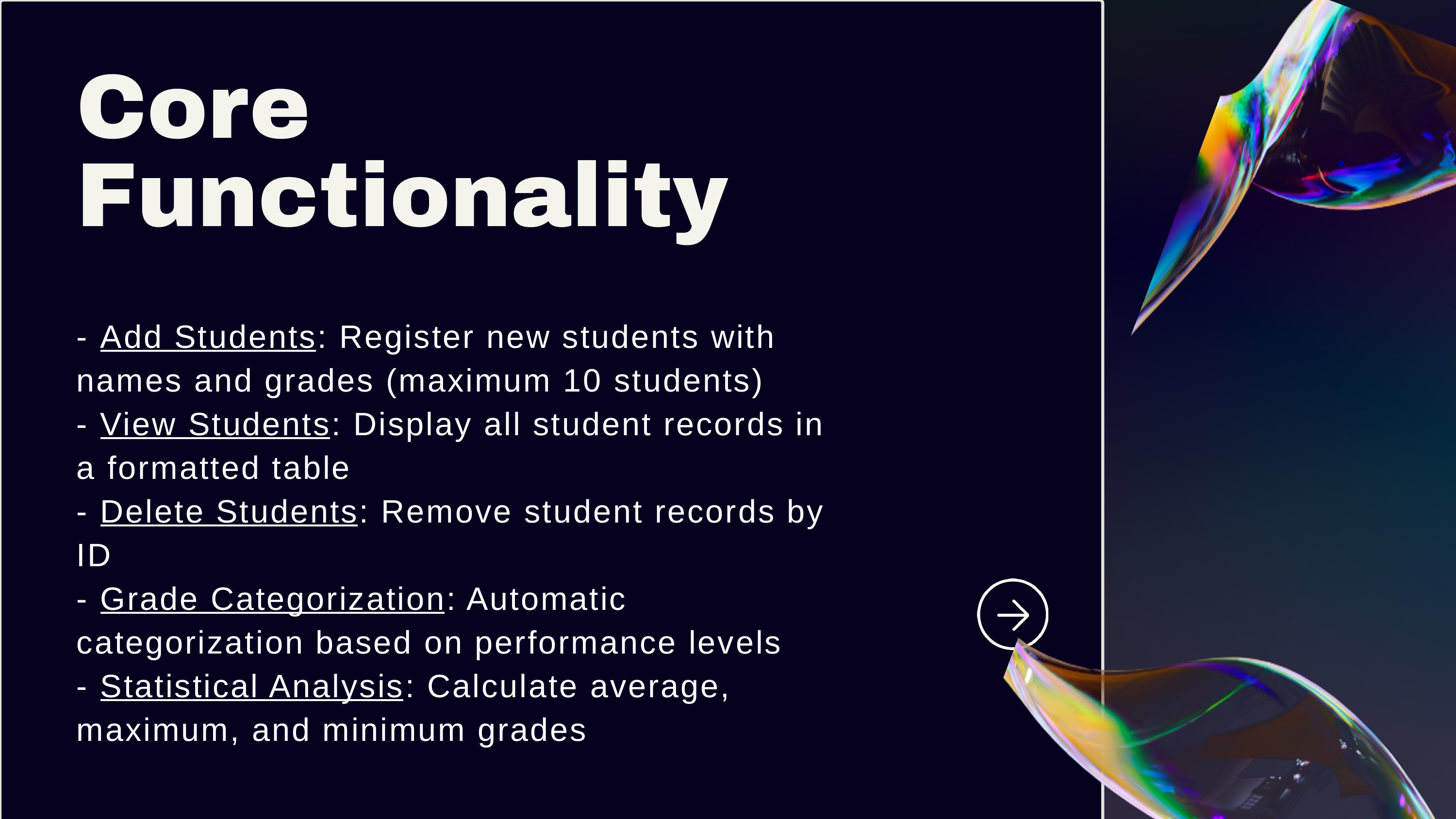

Core Functionality

- Add Students: Register new students with names and grades (maximum 10 students)
- View Students: Display all student records in a formatted table
- Delete Students: Remove student records by ID
- Grade Categorization: Automatic categorization based on performance levels
- Statistical Analysis: Calculate average, maximum, and minimum grades